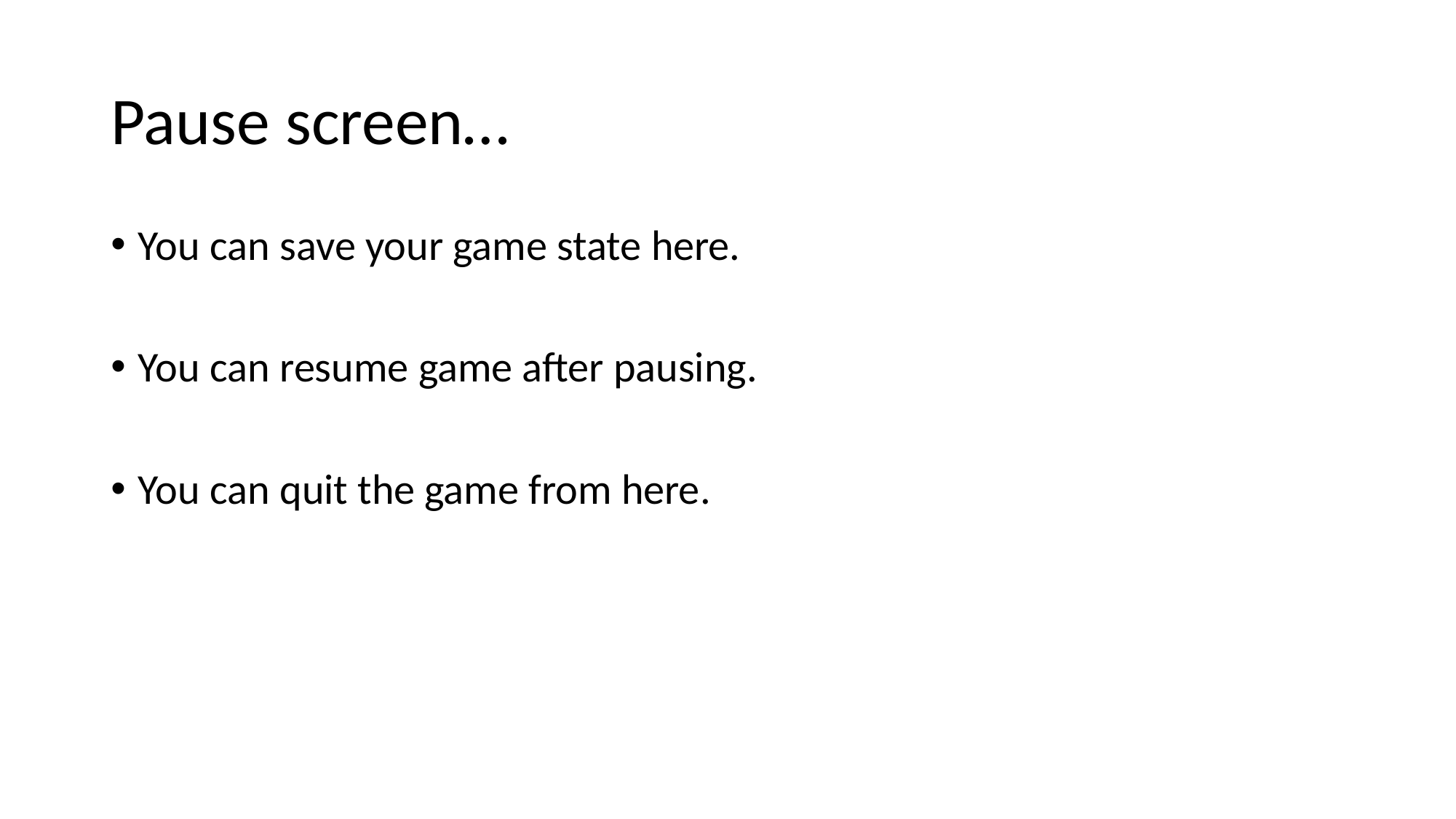

# Pause screen…
You can save your game state here.

You can resume game after pausing.

You can quit the game from here.